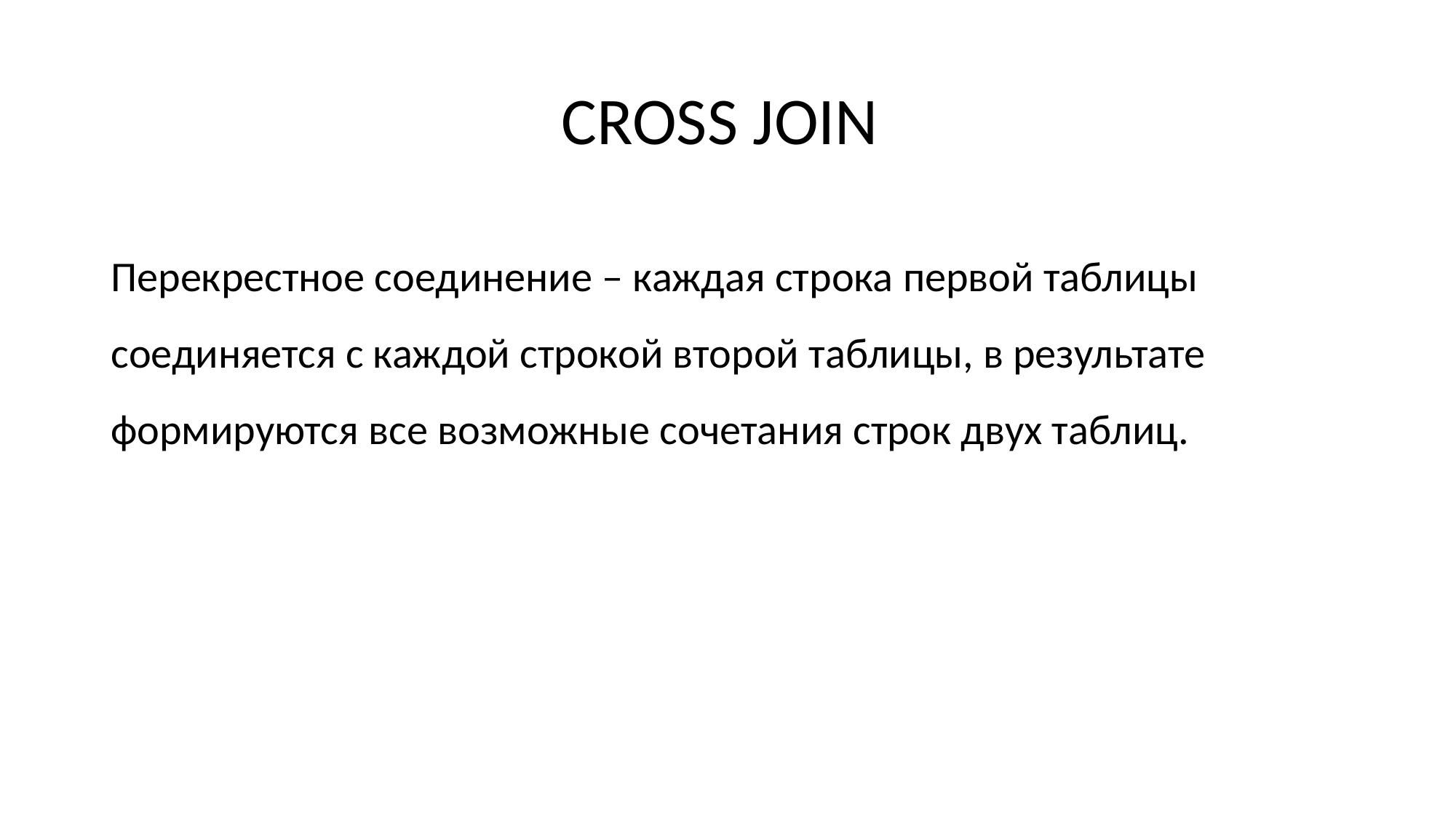

# CROSS JOIN
Перекрестное соединение – каждая строка первой таблицы соединяется с каждой строкой второй таблицы, в результате формируются все возможные сочетания строк двух таблиц.